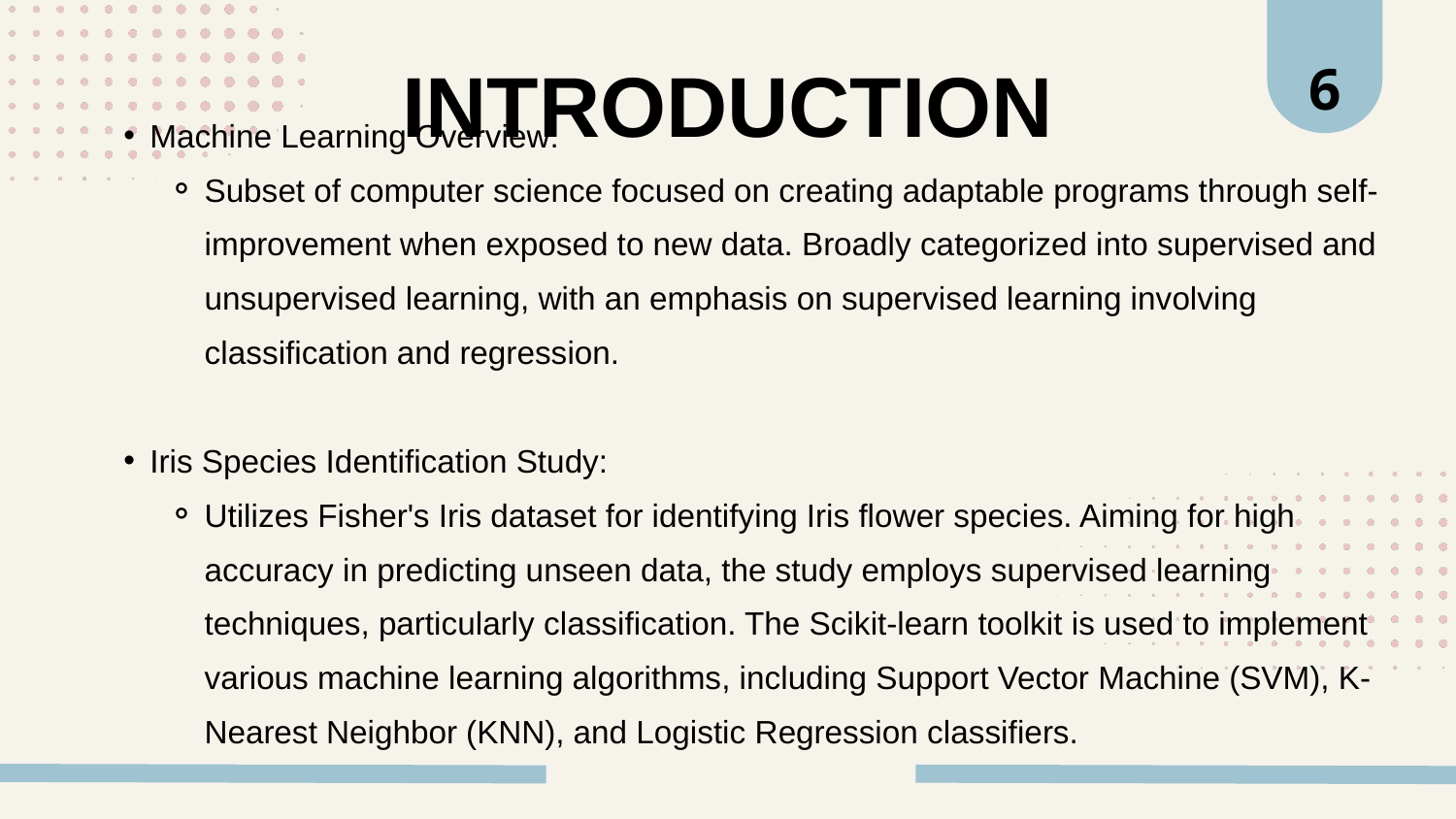

6
INTRODUCTION
Machine Learning Overview:
Subset of computer science focused on creating adaptable programs through self-improvement when exposed to new data. Broadly categorized into supervised and unsupervised learning, with an emphasis on supervised learning involving classification and regression.

Iris Species Identification Study:
Utilizes Fisher's Iris dataset for identifying Iris flower species. Aiming for high accuracy in predicting unseen data, the study employs supervised learning techniques, particularly classification. The Scikit-learn toolkit is used to implement various machine learning algorithms, including Support Vector Machine (SVM), K-Nearest Neighbor (KNN), and Logistic Regression classifiers.